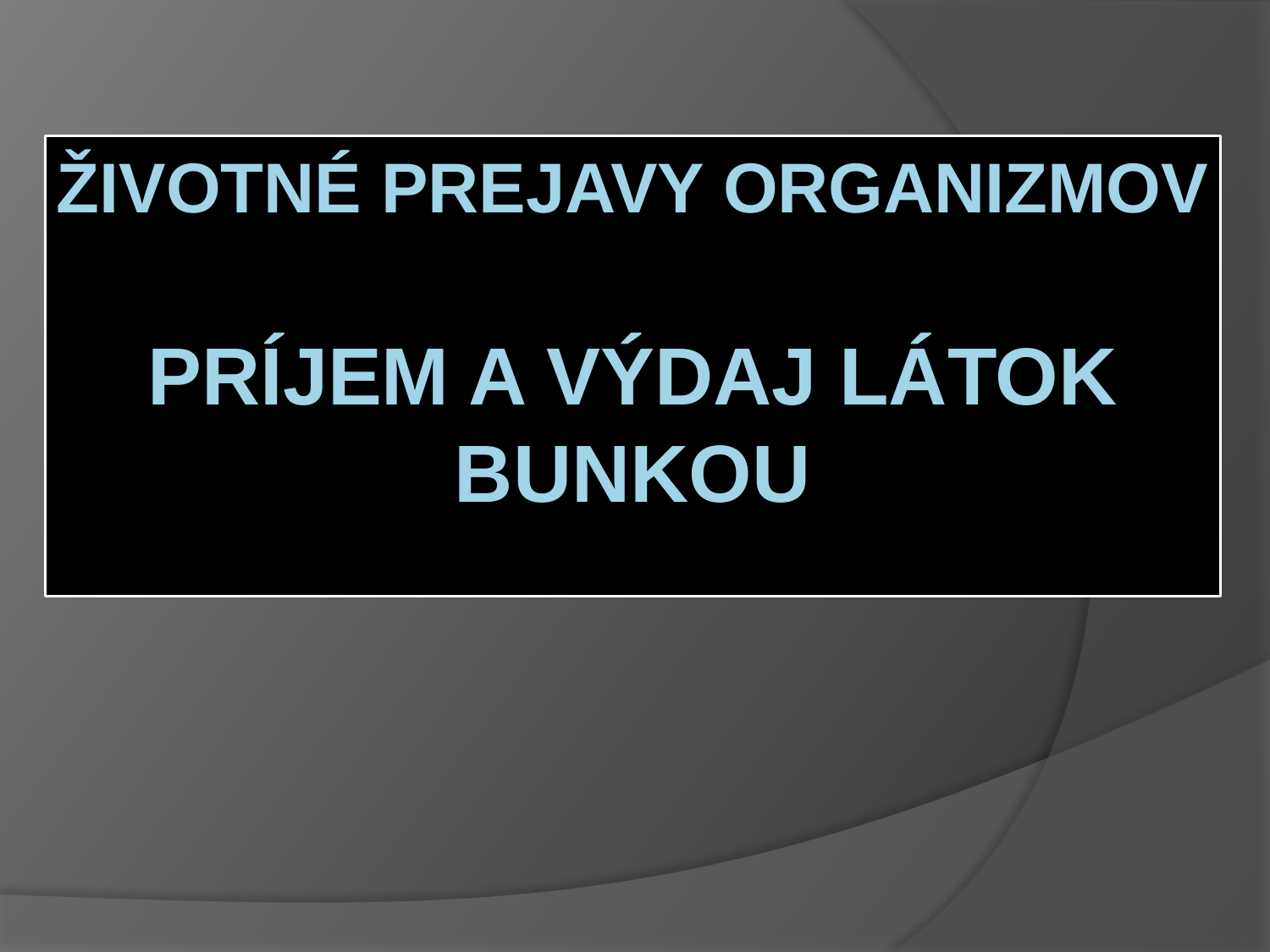

# ŽIVOTNÉ PREJAVY ORGANIZMOV príjem a výdaj látok bunkou